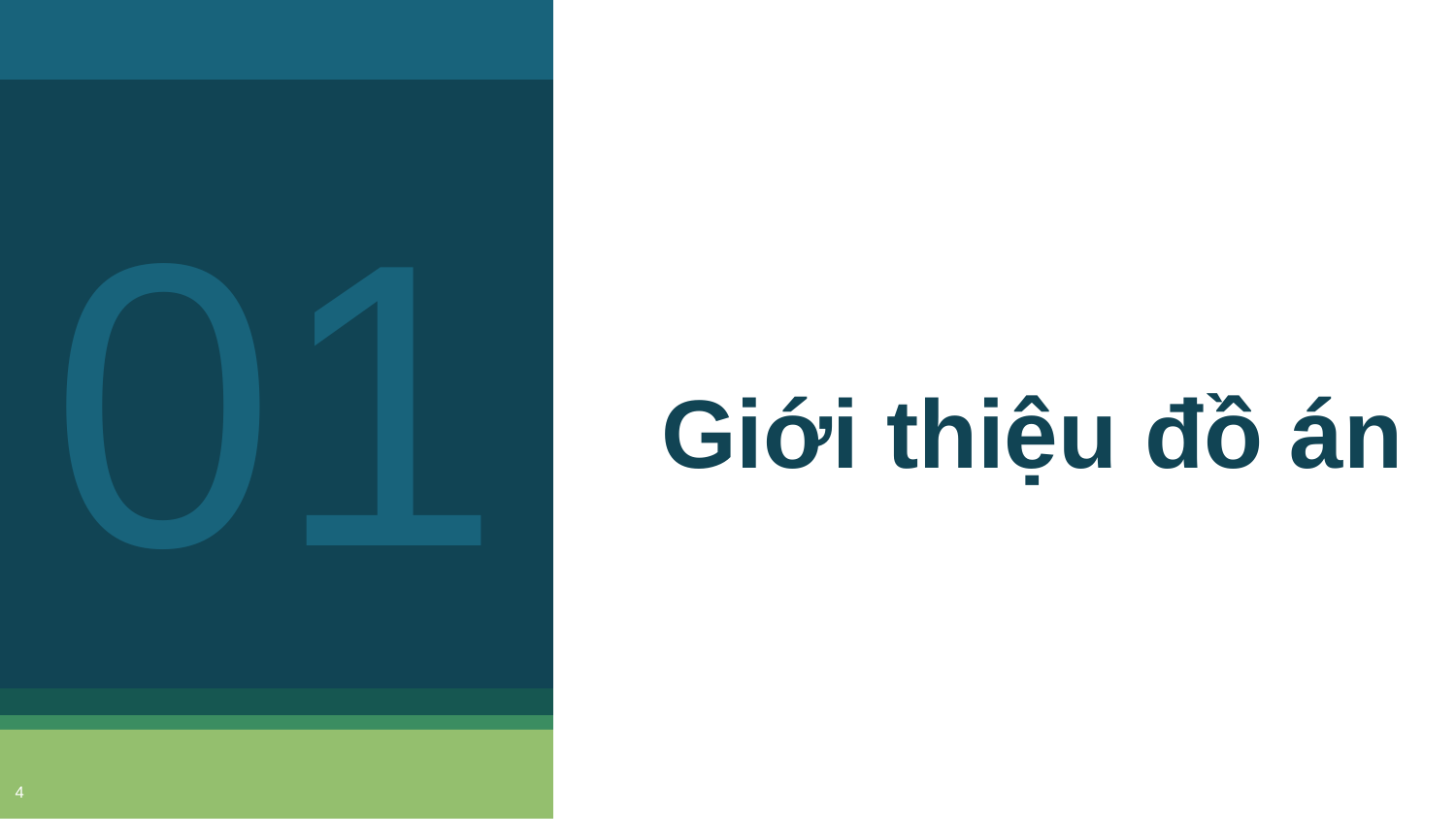

01
# Giới thiệu đồ án
4